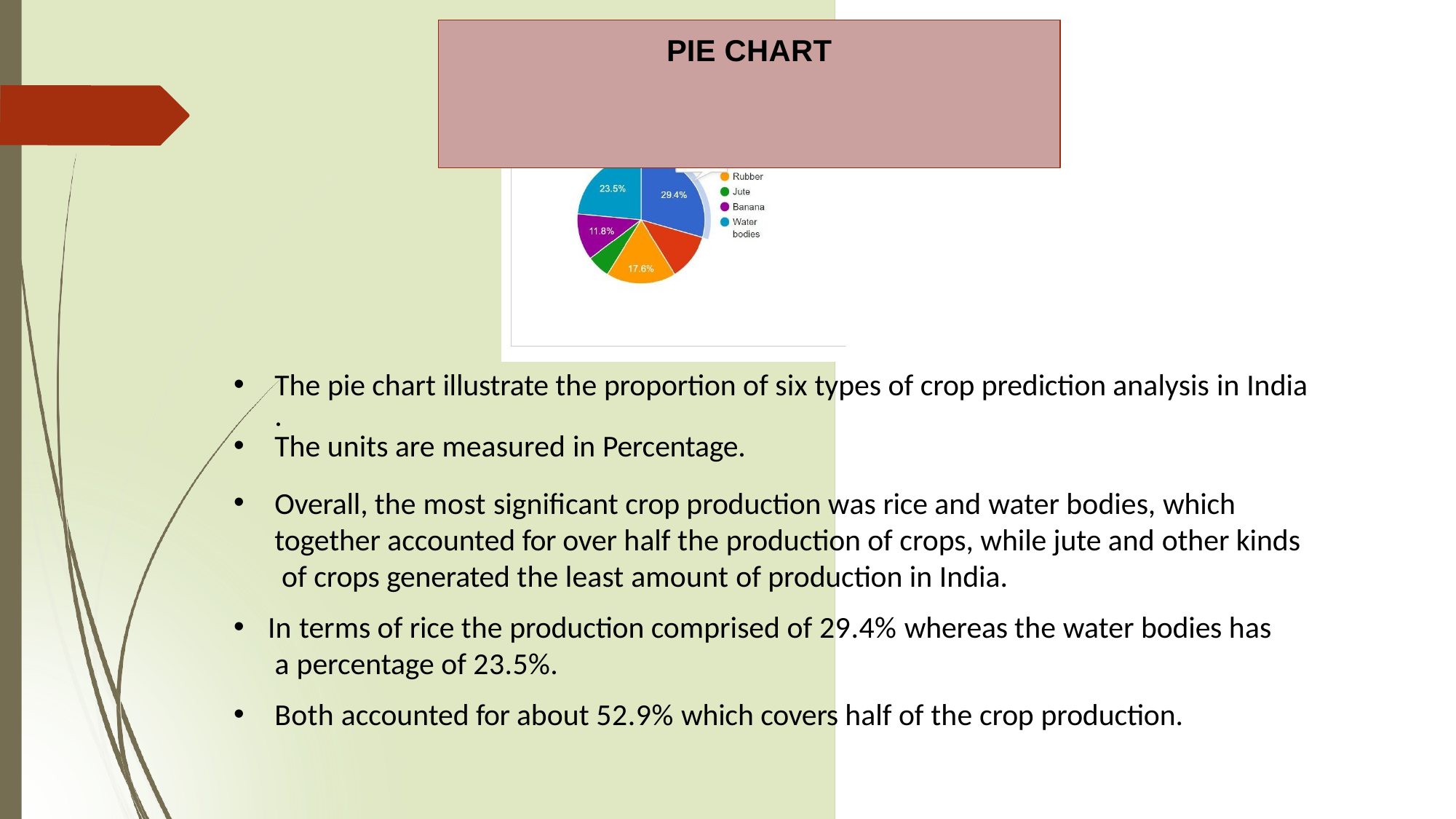

# PIE CHART

The pie chart illustrate the proportion of six types of crop prediction analysis in India
.
The units are measured in Percentage.
Overall, the most significant crop production was rice and water bodies, which  together accounted for over half the production of crops, while jute and other kinds  of crops generated the least amount of production in India.
In terms of rice the production comprised of 29.4% whereas the water bodies has  a percentage of 23.5%.
Both accounted for about 52.9% which covers half of the crop production.